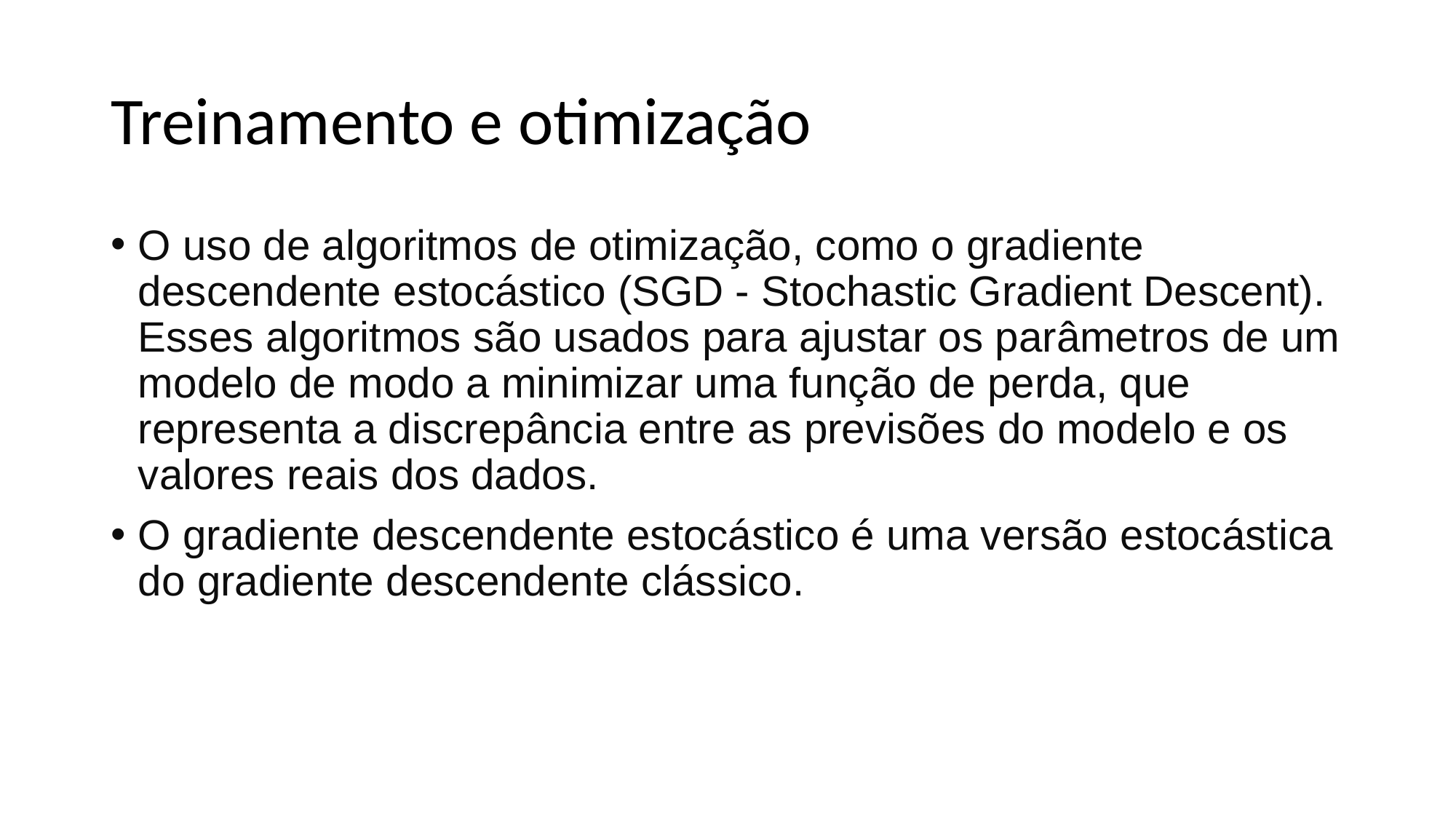

# Treinamento e otimização
O uso de algoritmos de otimização, como o gradiente descendente estocástico (SGD - Stochastic Gradient Descent). Esses algoritmos são usados para ajustar os parâmetros de um modelo de modo a minimizar uma função de perda, que representa a discrepância entre as previsões do modelo e os valores reais dos dados.
O gradiente descendente estocástico é uma versão estocástica do gradiente descendente clássico.